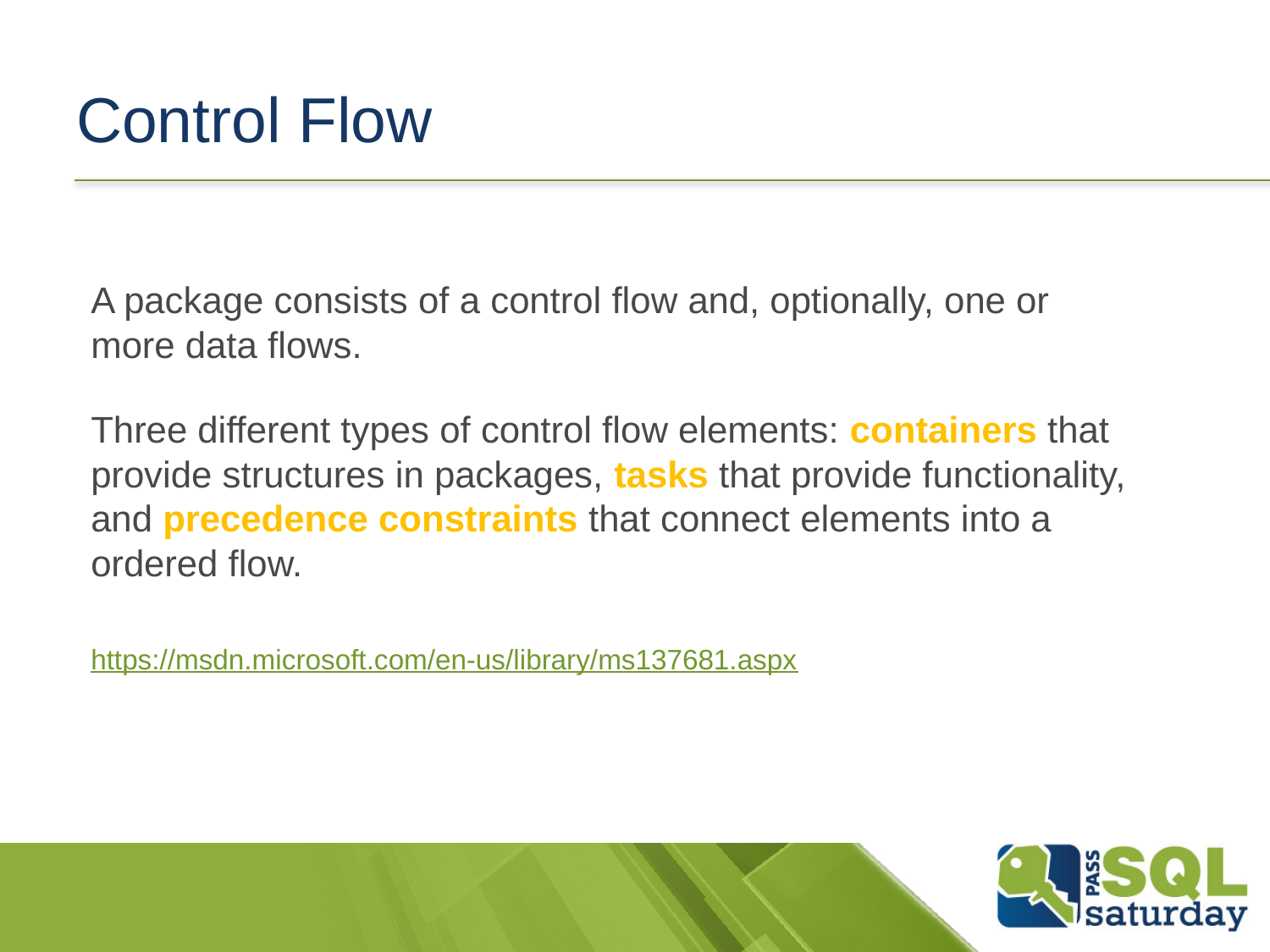

# Control Flow

A package consists of a control flow and, optionally, one or more data flows.

Three different types of control flow elements: containers that provide structures in packages, tasks that provide functionality, and precedence constraints that connect elements into a ordered flow.

https://msdn.microsoft.com/en-us/library/ms137681.aspx